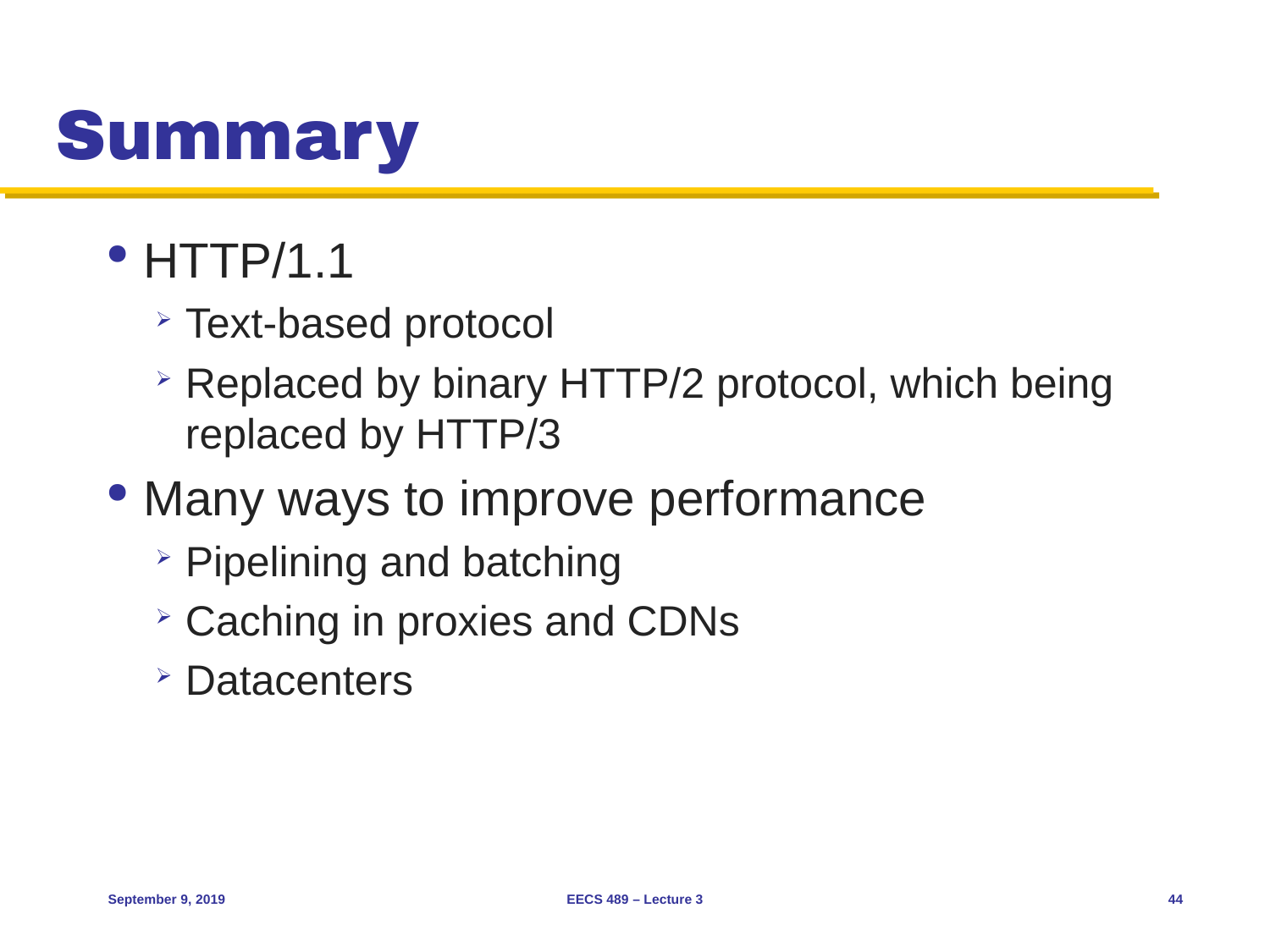

# Summary
HTTP/1.1
Text-based protocol
Replaced by binary HTTP/2 protocol, which being replaced by HTTP/3
Many ways to improve performance
Pipelining and batching
Caching in proxies and CDNs
Datacenters
September 9, 2019
EECS 489 – Lecture 3
44